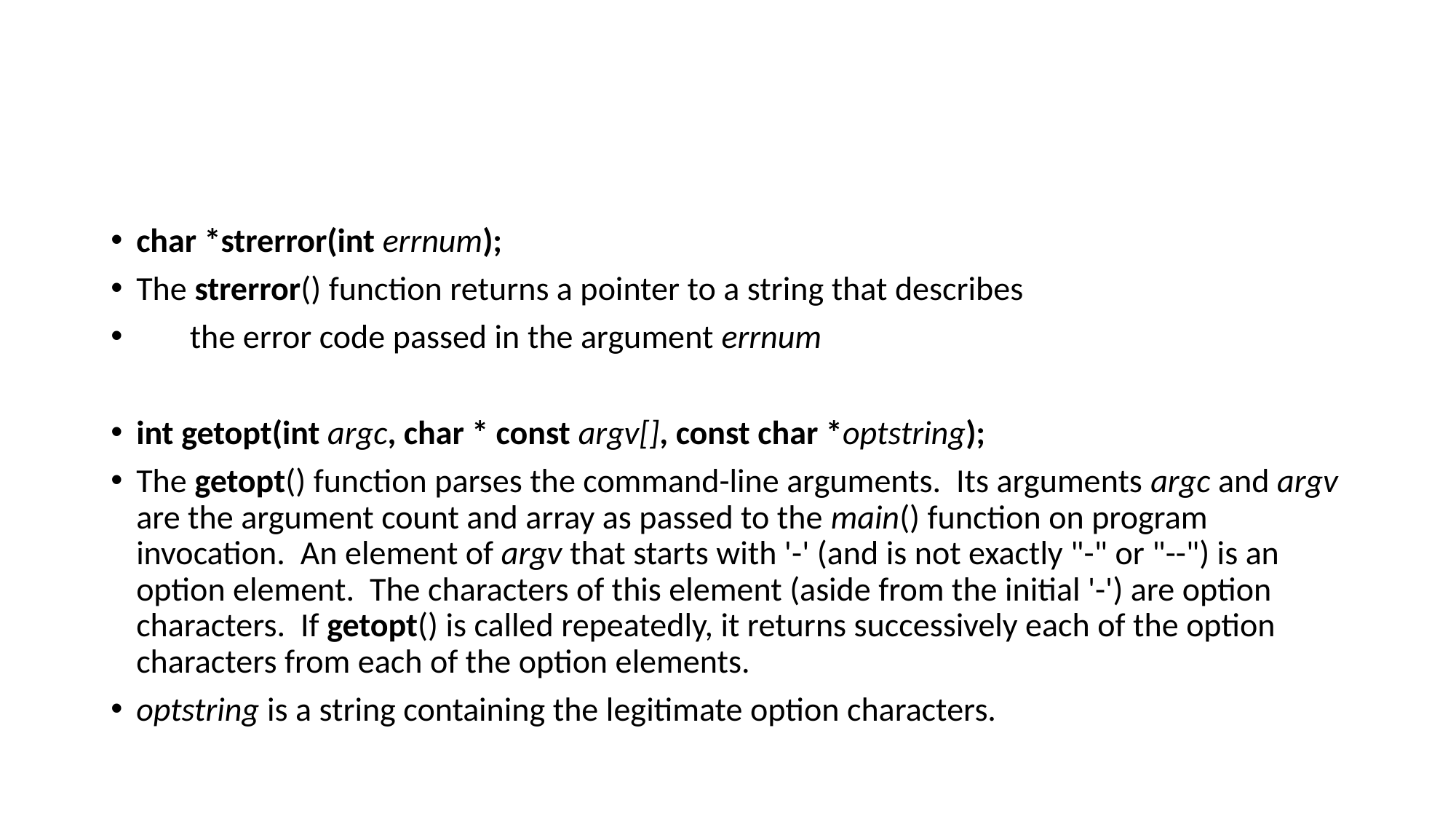

#
char *strerror(int errnum);
The strerror() function returns a pointer to a string that describes
       the error code passed in the argument errnum

int getopt(int argc, char * const argv[], const char *optstring);
The getopt() function parses the command-line arguments.  Its arguments argc and argv are the argument count and array as passed to the main() function on program invocation.  An element of argv that starts with '-' (and is not exactly "-" or "--") is an option element.  The characters of this element (aside from the initial '-') are option characters.  If getopt() is called repeatedly, it returns successively each of the option characters from each of the option elements.
optstring is a string containing the legitimate option characters.